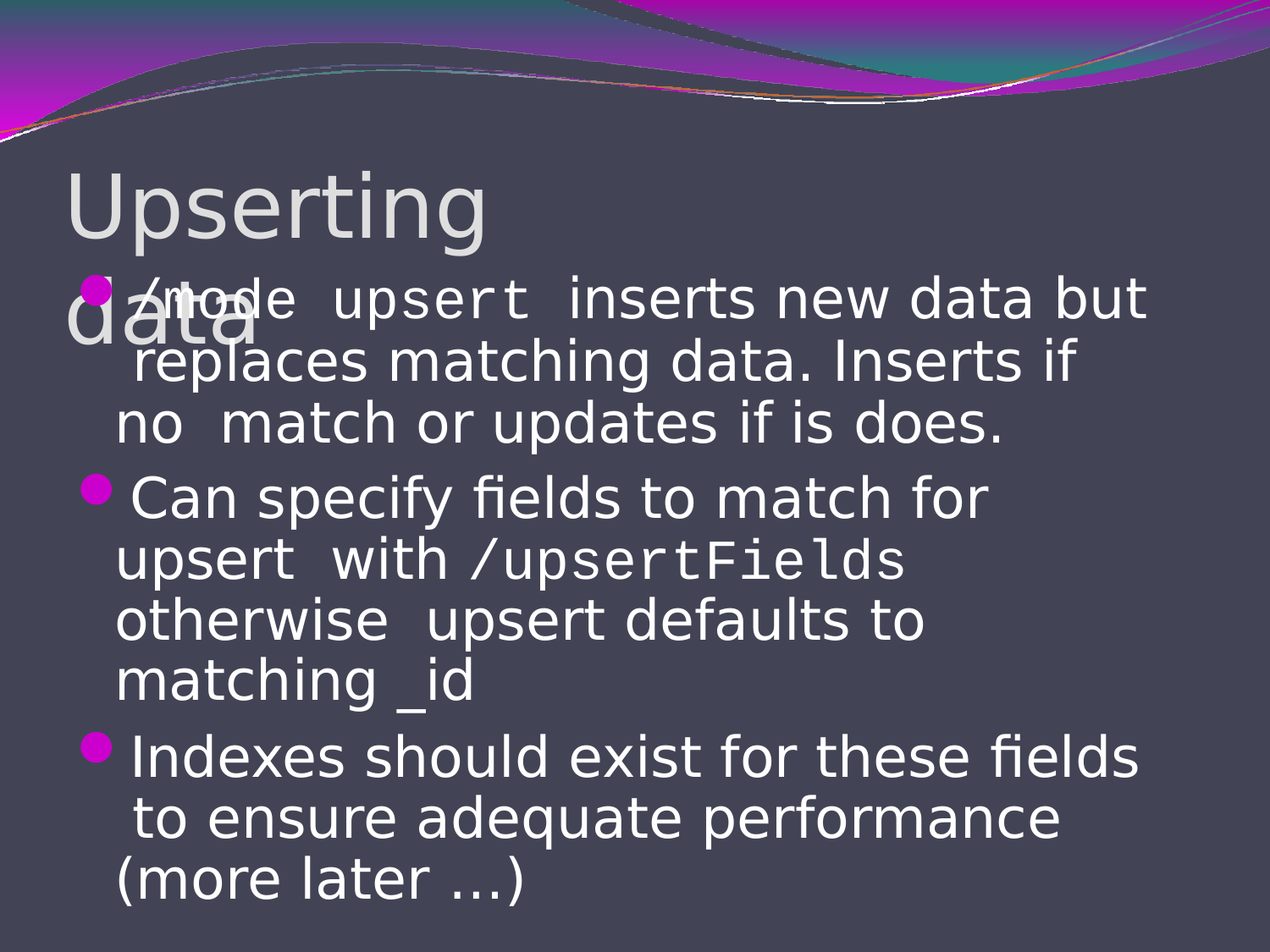

# Upserting data
/mode upsert inserts new data but  replaces matching data. Inserts if no  match or updates if is does.
Can specify fields to match for upsert  with /upsertFields otherwise  upsert defaults to	matching _id
Indexes should exist for these fields  to ensure adequate performance  (more later …)